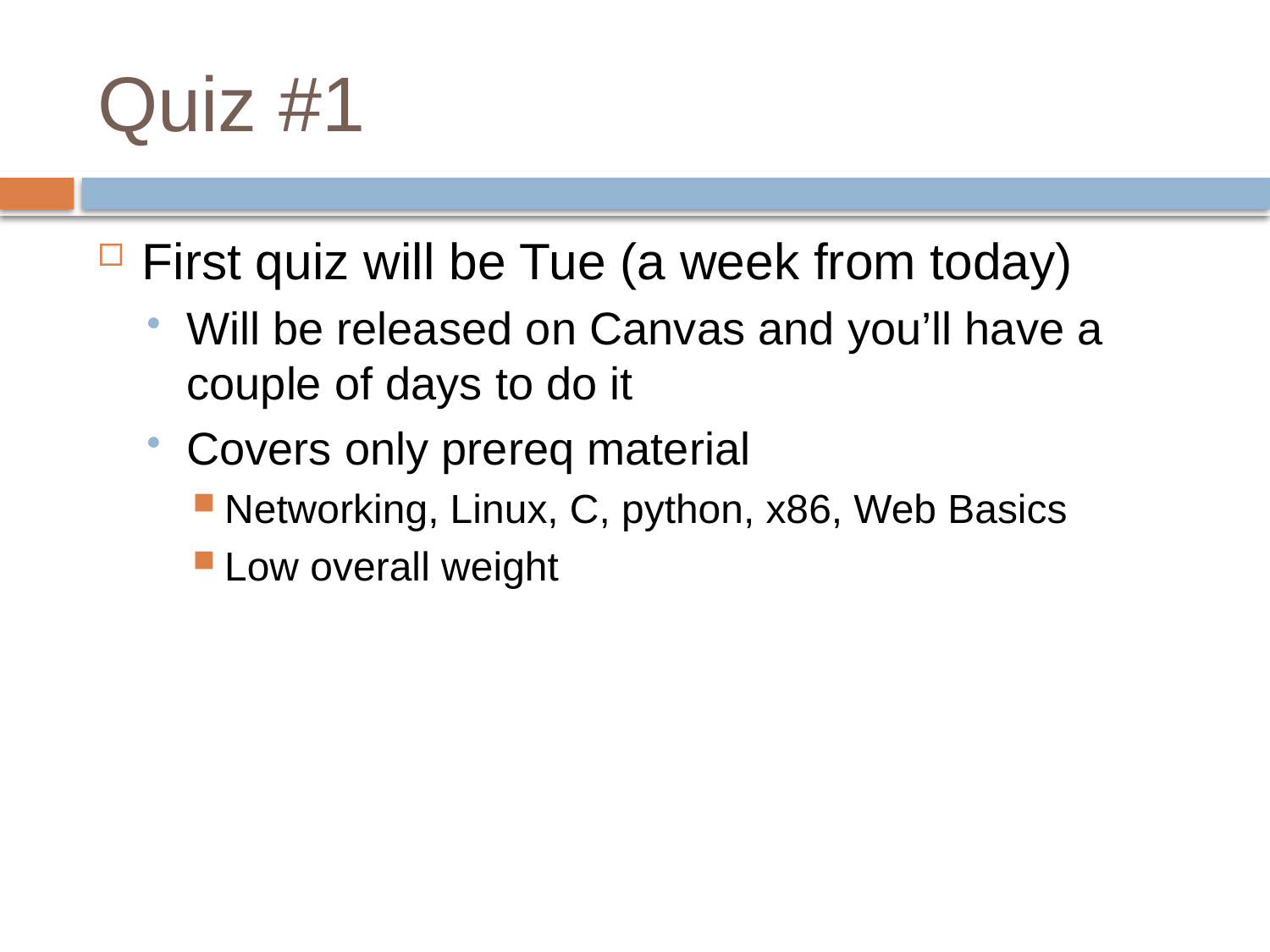

# Quiz #1
First quiz will be Tue (a week from today)
Will be released on Canvas and you’ll have a couple of days to do it
Covers only prereq material
Networking, Linux, C, python, x86, Web Basics
Low overall weight